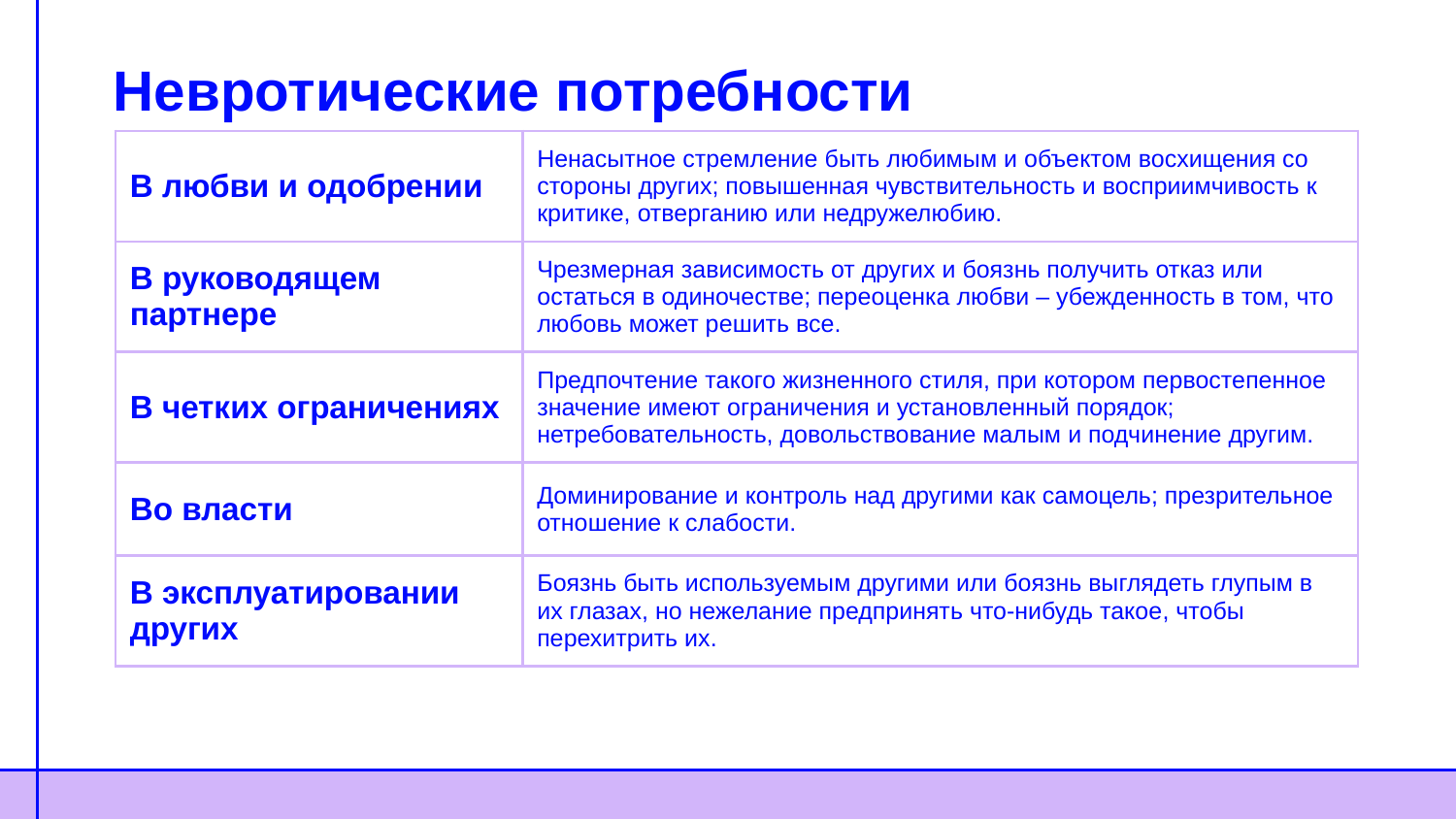

# Невротические потребности
| В любви и одобрении | Ненасытное стремление быть любимым и объектом восхищения со стороны других; повышенная чувствительность и восприимчивость к критике, отверганию или недружелюбию. |
| --- | --- |
| В руководящем партнере | Чрезмерная зависимость от других и боязнь получить отказ или остаться в одиночестве; переоценка любви – убежденность в том, что любовь может решить все. |
| В четких ограничениях | Предпочтение такого жизненного стиля, при котором первостепенное значение имеют ограничения и установленный порядок; нетребовательность, довольствование малым и подчинение другим. |
| Во власти | Доминирование и контроль над другими как самоцель; презрительное отношение к слабости. |
| В эксплуатировании других | Боязнь быть используемым другими или боязнь выглядеть глупым в их глазах, но нежелание предпринять что-нибудь такое, чтобы перехитрить их. |